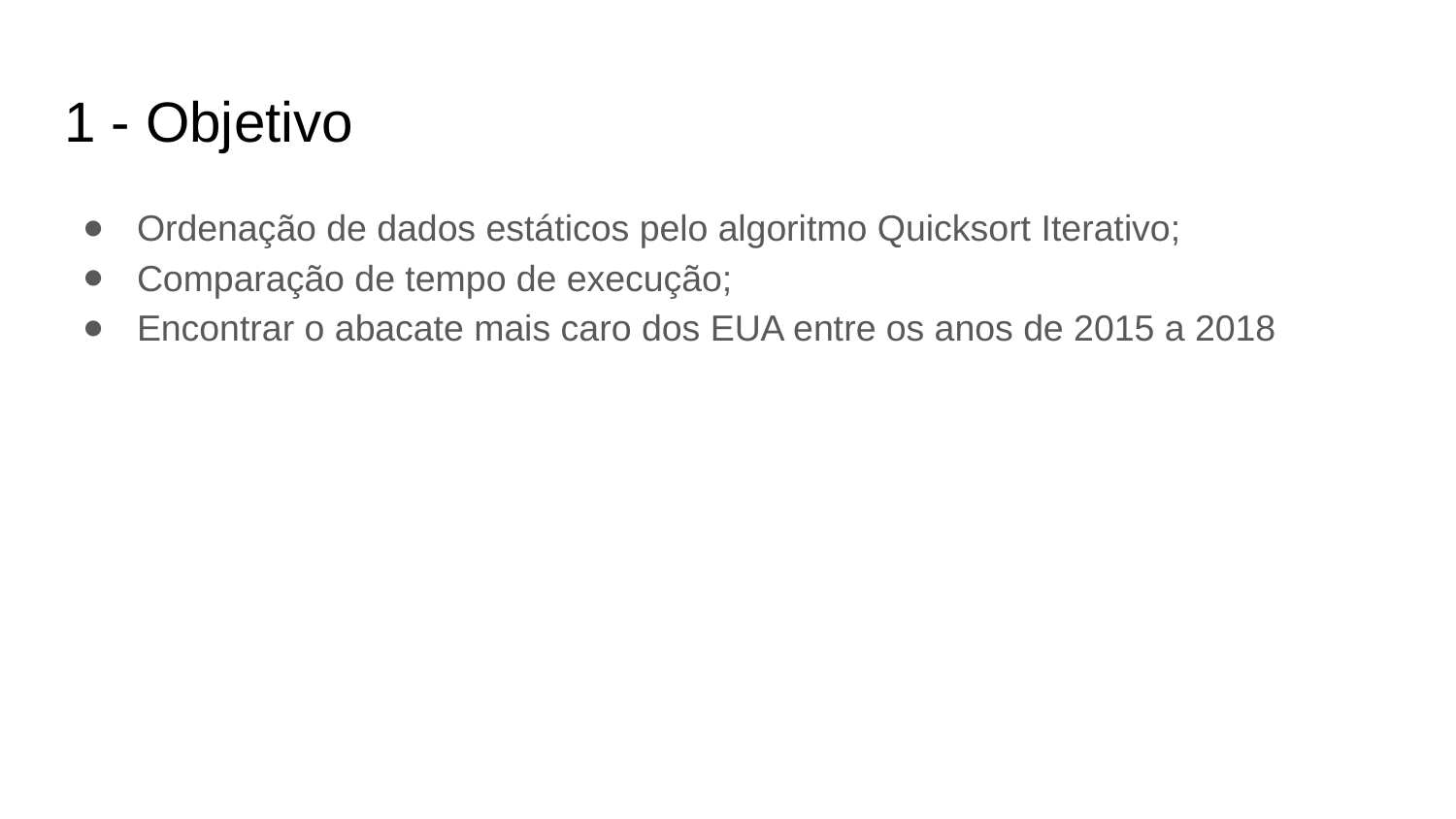

# 1 - Objetivo
Ordenação de dados estáticos pelo algoritmo Quicksort Iterativo;
Comparação de tempo de execução;
Encontrar o abacate mais caro dos EUA entre os anos de 2015 a 2018